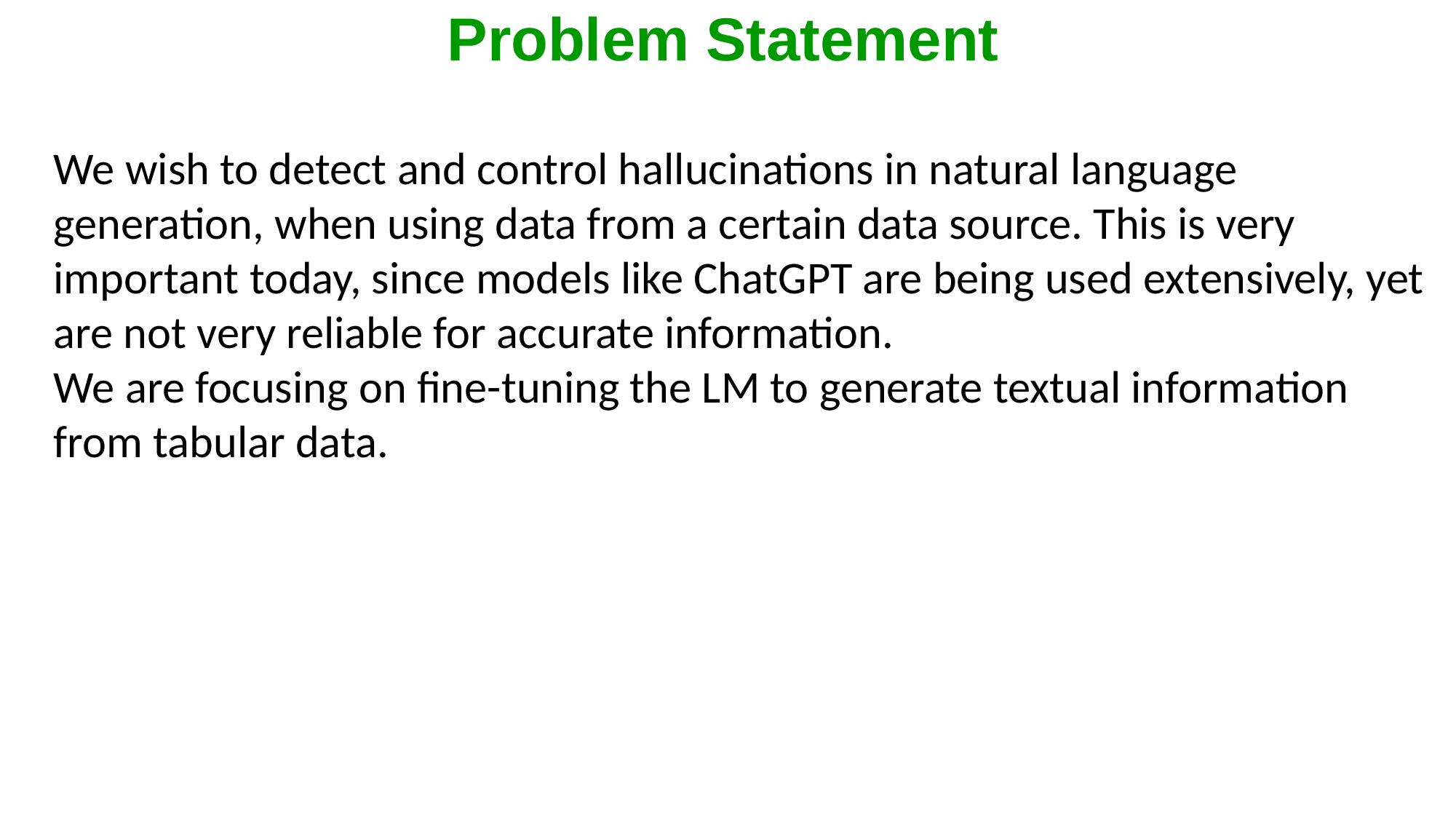

Problem Statement
We wish to detect and control hallucinations in natural language generation, when using data from a certain data source. This is very important today, since models like ChatGPT are being used extensively, yet are not very reliable for accurate information.
We are focusing on fine-tuning the LM to generate textual information from tabular data.